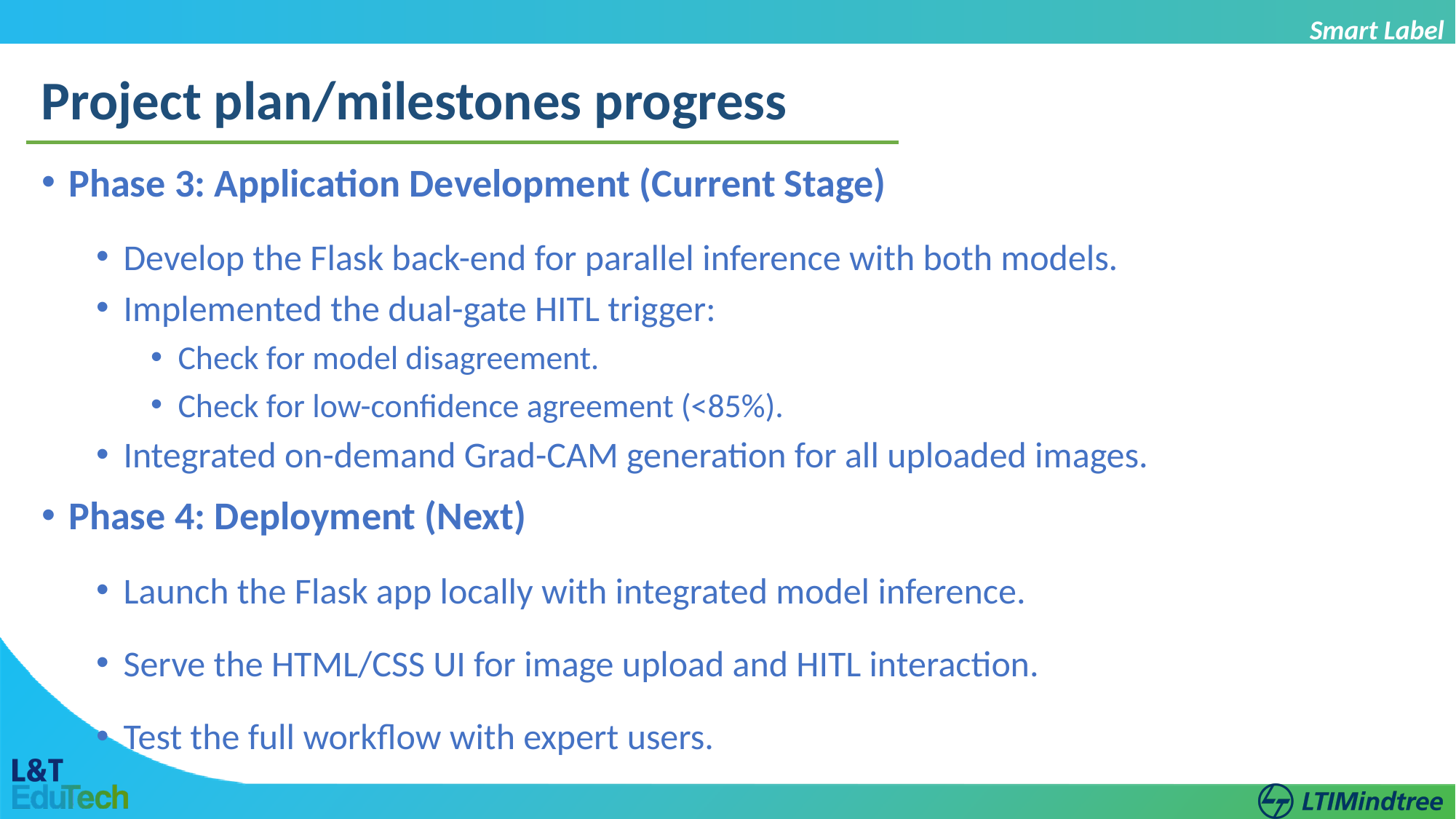

Smart Label

Project plan/milestones progress
Phase 3: Application Development (Current Stage)
Develop the Flask back-end for parallel inference with both models.
Implemented the dual-gate HITL trigger:
Check for model disagreement.
Check for low-confidence agreement (<85%).
Integrated on-demand Grad-CAM generation for all uploaded images.
Phase 4: Deployment (Next)
Launch the Flask app locally with integrated model inference.
Serve the HTML/CSS UI for image upload and HITL interaction.
Test the full workflow with expert users.